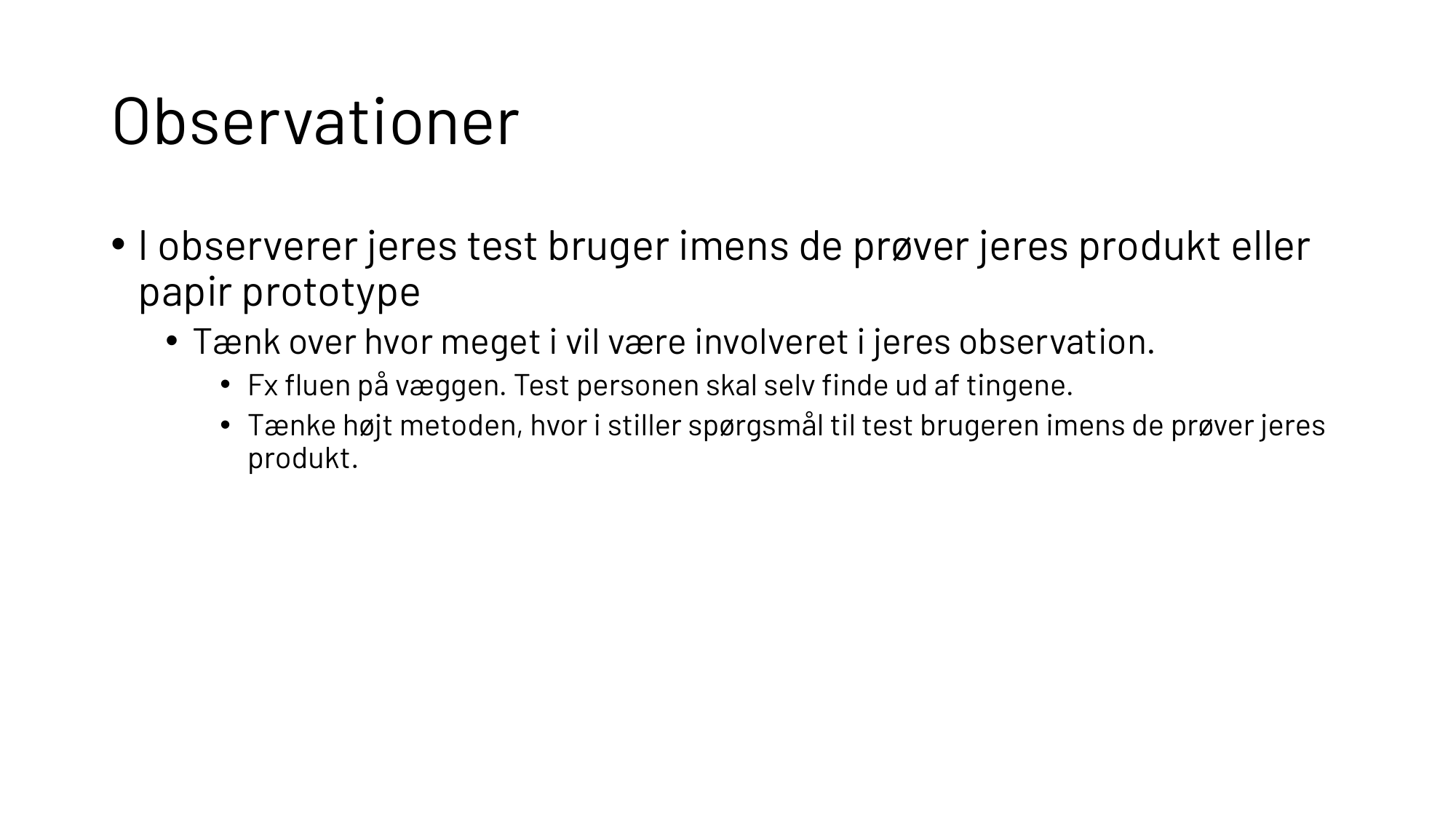

# Observationer
I observerer jeres test bruger imens de prøver jeres produkt eller papir prototype
Tænk over hvor meget i vil være involveret i jeres observation.
Fx fluen på væggen. Test personen skal selv finde ud af tingene.
Tænke højt metoden, hvor i stiller spørgsmål til test brugeren imens de prøver jeres produkt.